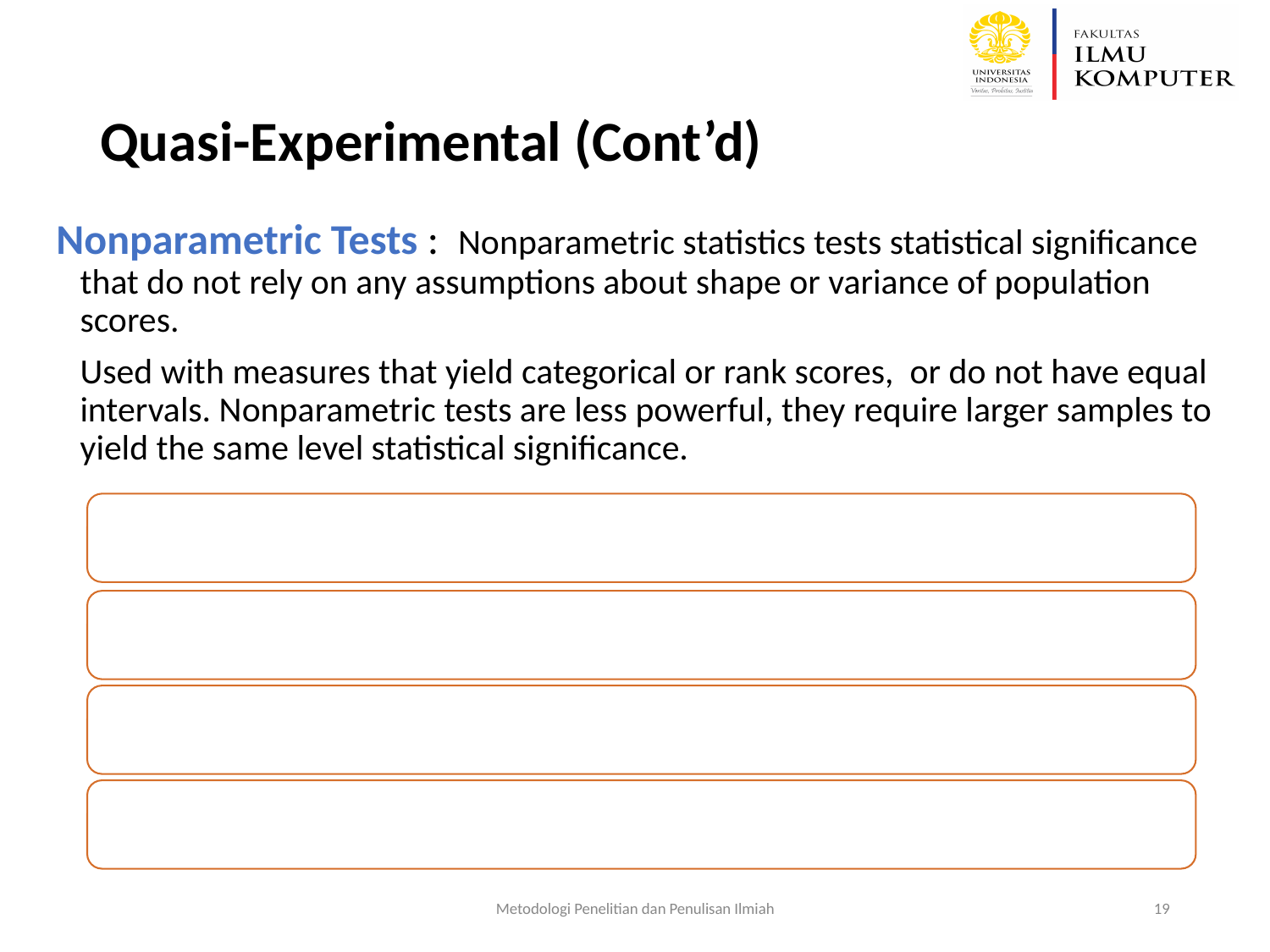

# Quasi-Experimental (Cont’d)
Nonparametric Tests :  Nonparametric statistics tests statistical significance that do not rely on any assumptions about shape or variance of population scores.
	Used with measures that yield categorical or rank scores,  or do not have equal intervals. Nonparametric tests are less powerful, they require larger samples to yield the same level statistical significance.

1-The Chi-Square Test = used to determine whether research data in the form of frequency counts are distributed differently for different samples.

2-The Mann-Whitney U test=used to determine whether the distributions of scores of two independent samples differ significantly from each other.

3-The Wilcox signed rank test=used to determine whether the distributions of scores of two samples differ significantly from each other when the scores of the samples are correlated.

4-The Kruskal-Wallis test=If more than two groups of subjects are to be compared, a nonparametric one-way analysis of variance (Kruskal-Wallis) can be used.
Metodologi Penelitian dan Penulisan Ilmiah
19